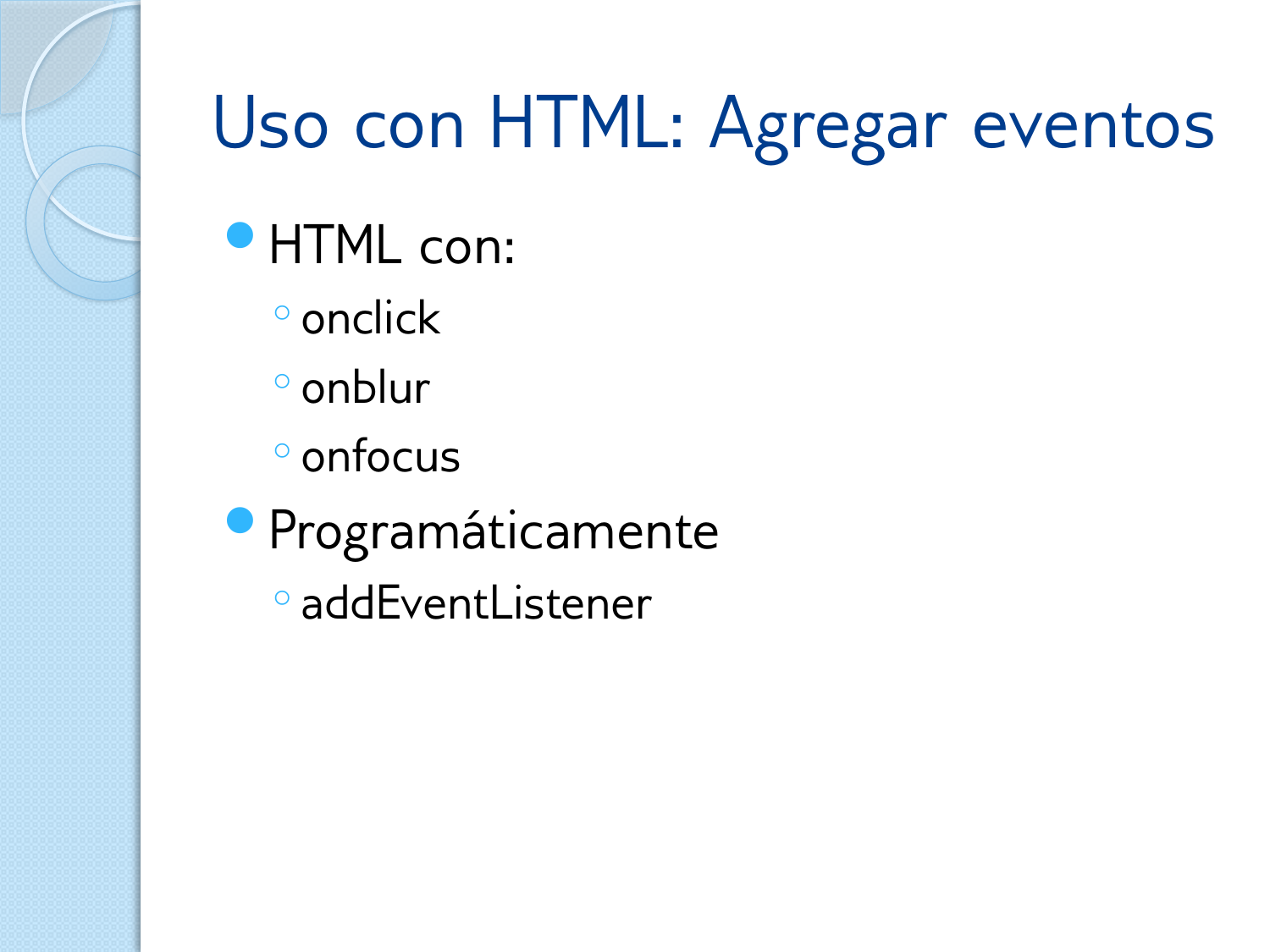

# Uso con HTML: Agregar eventos
HTML con:
onclick
onblur
onfocus
Programáticamente
addEventListener